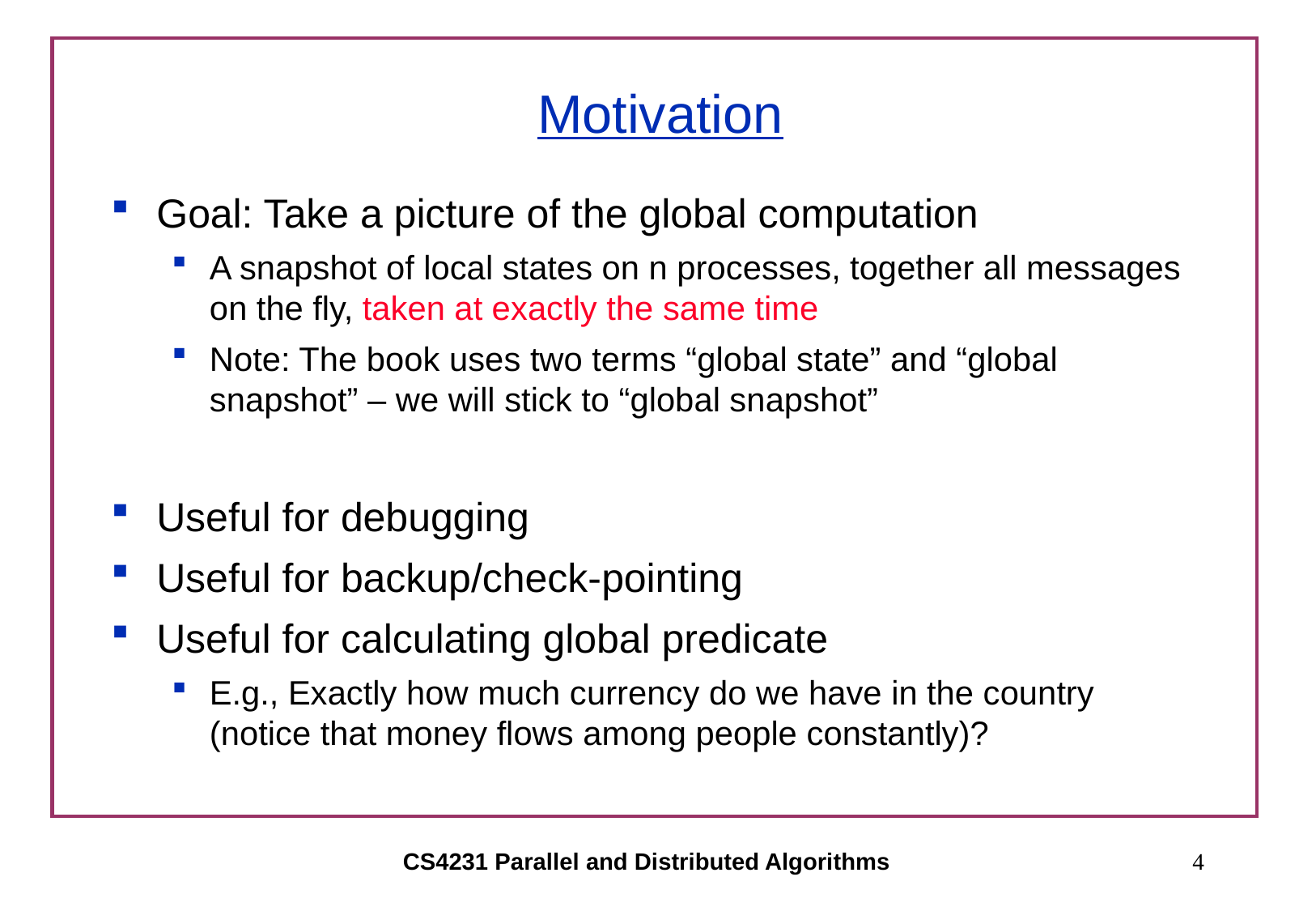

# Motivation
Goal: Take a picture of the global computation
A snapshot of local states on n processes, together all messages on the fly, taken at exactly the same time
Note: The book uses two terms “global state” and “global snapshot” – we will stick to “global snapshot”

Useful for debugging
Useful for backup/check-pointing
Useful for calculating global predicate
E.g., Exactly how much currency do we have in the country (notice that money flows among people constantly)?
CS4231 Parallel and Distributed Algorithms
4